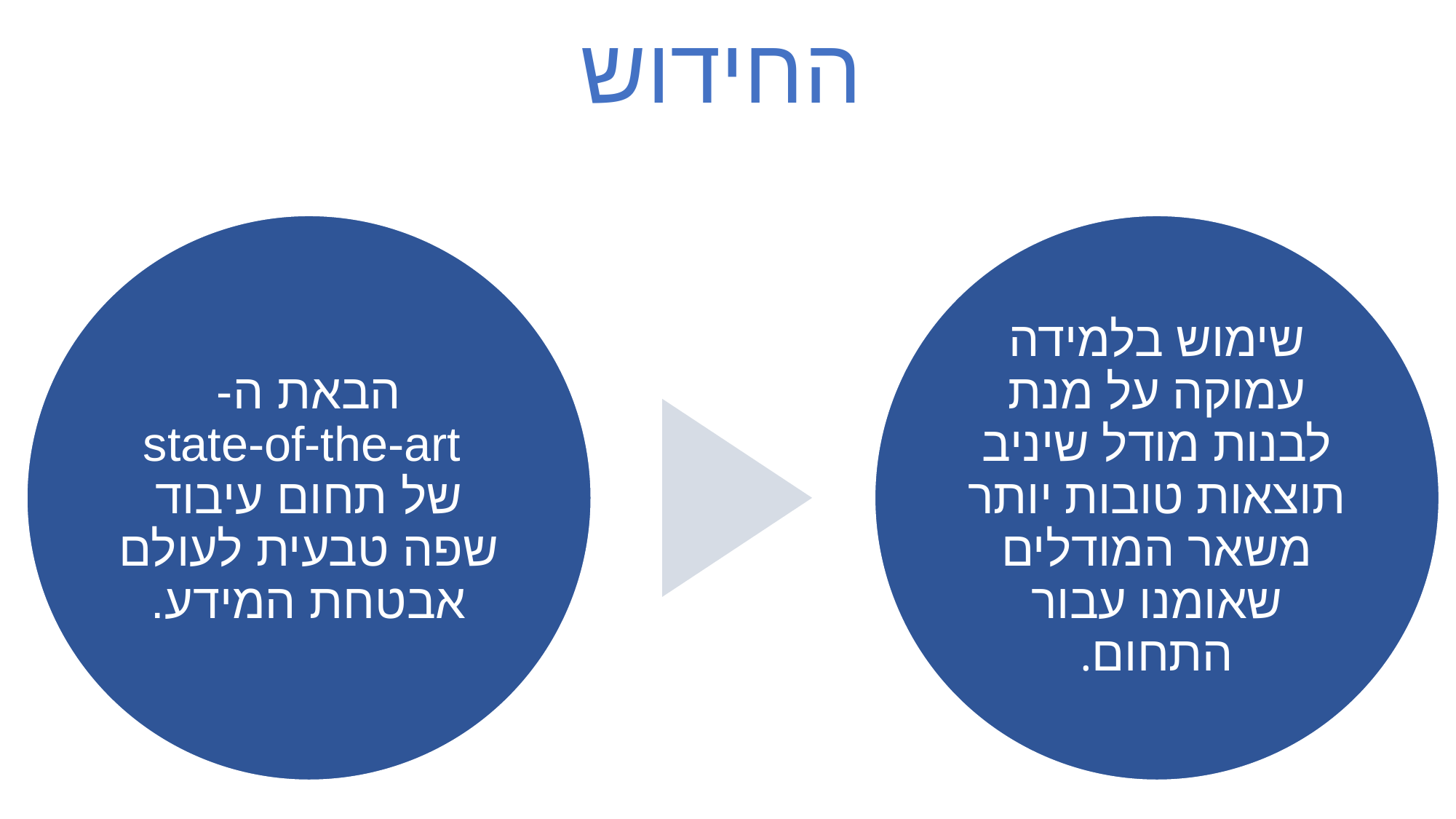

החידוש
הבאת ה-
 state-of-the-art
של תחום עיבוד שפה טבעית לעולם אבטחת המידע.
שימוש בלמידה עמוקה על מנת לבנות מודל שיניב תוצאות טובות יותר משאר המודלים שאומנו עבור התחום.